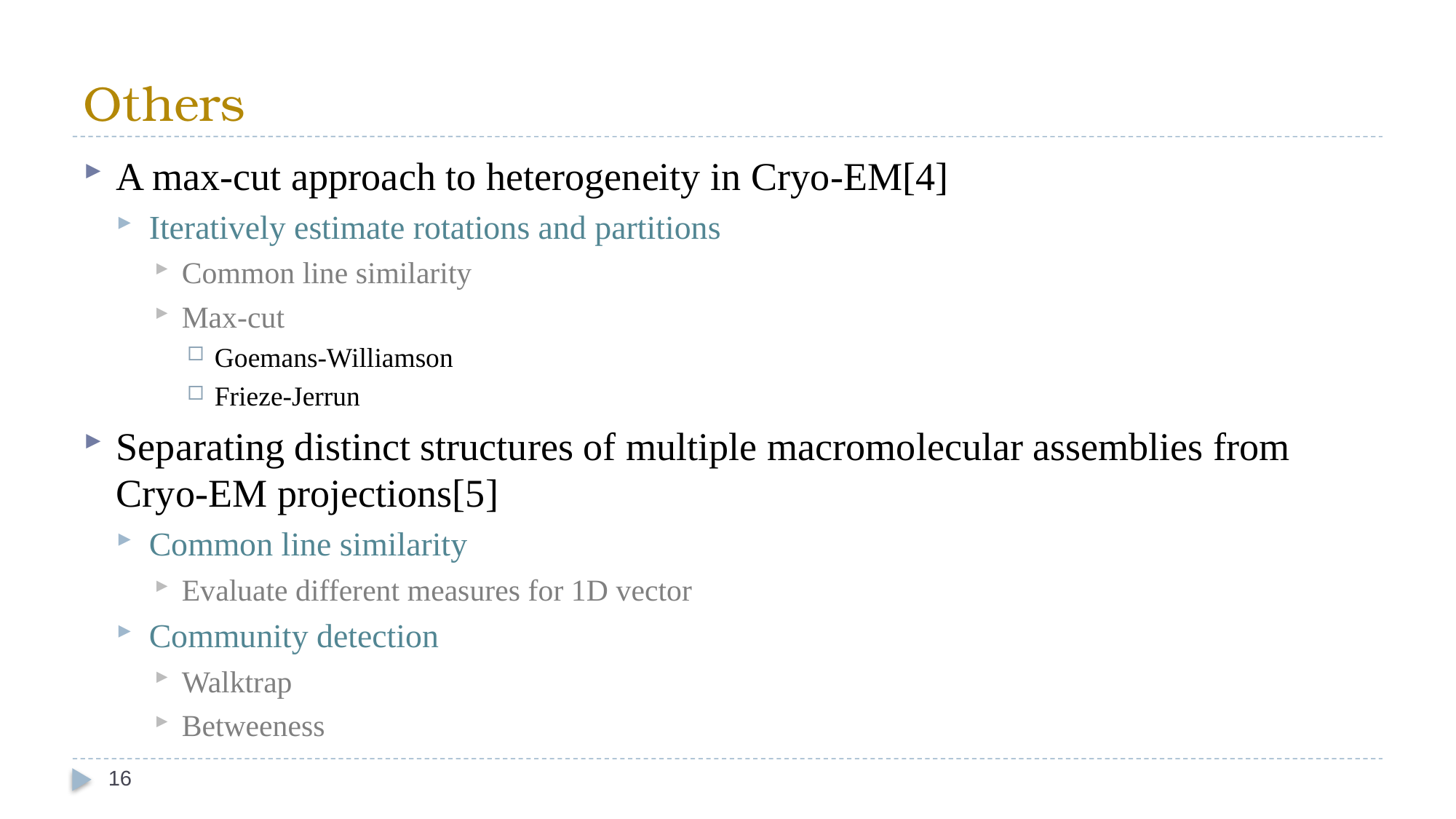

# Others
A max-cut approach to heterogeneity in Cryo-EM[4]
Iteratively estimate rotations and partitions
Common line similarity
Max-cut
Goemans-Williamson
Frieze-Jerrun
Separating distinct structures of multiple macromolecular assemblies from Cryo-EM projections[5]
Common line similarity
Evaluate different measures for 1D vector
Community detection
Walktrap
Betweeness

16